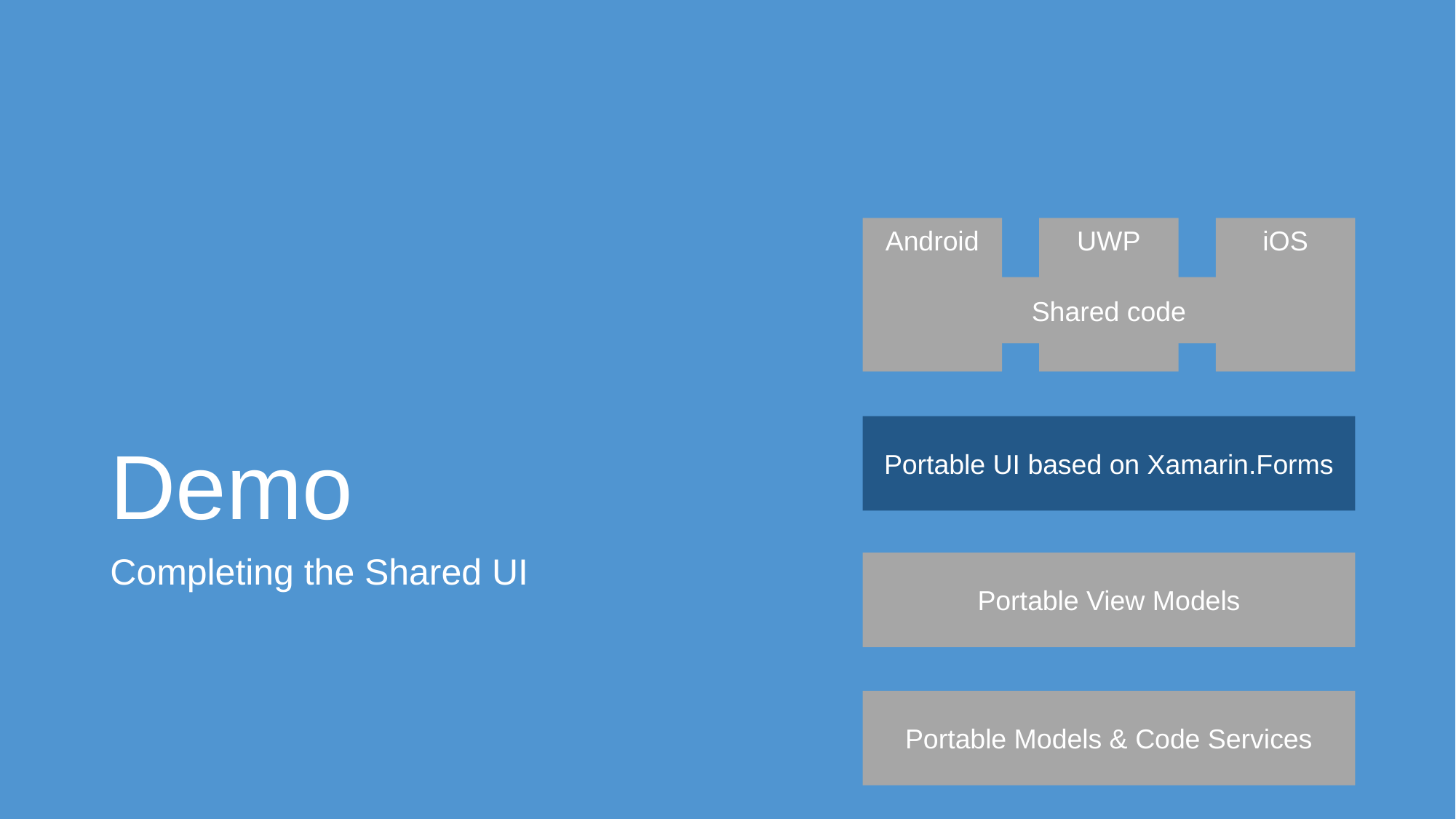

# Demo
Android
UWP
iOS
Shared code
Portable UI based on Xamarin.Forms
Portable View Models
Portable Models & Code Services
Completing the Shared UI